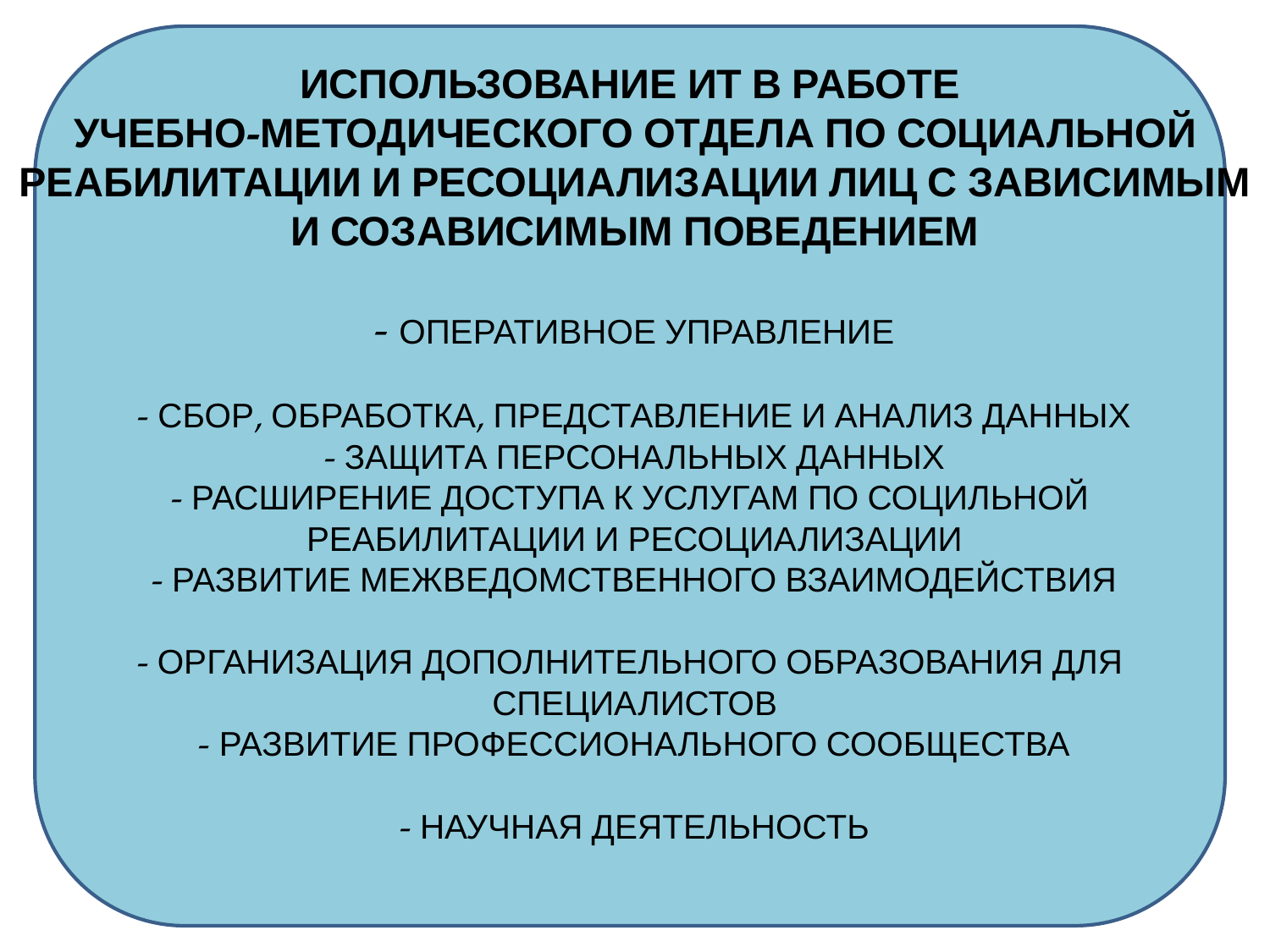

# ИСПОЛЬЗОВАНИЕ ИТ В РАБОТЕ УЧЕБНО-МЕТОДИЧЕСКОГО ОТДЕЛА ПО СОЦИАЛЬНОЙ РЕАБИЛИТАЦИИ И РЕСОЦИАЛИЗАЦИИ ЛИЦ С ЗАВИСИМЫМ И СОЗАВИСИМЫМ ПОВЕДЕНИЕМ - ОПЕРАТИВНОЕ УПРАВЛЕНИЕ - СБОР, ОБРАБОТКА, ПРЕДСТАВЛЕНИЕ И АНАЛИЗ ДАННЫХ - ЗАЩИТА ПЕРСОНАЛЬНЫХ ДАННЫХ - РАСШИРЕНИЕ ДОСТУПА К УСЛУГАМ ПО СОЦИЛЬНОЙ РЕАБИЛИТАЦИИ И РЕСОЦИАЛИЗАЦИИ - РАЗВИТИЕ МЕЖВЕДОМСТВЕННОГО ВЗАИМОДЕЙСТВИЯ - ОРГАНИЗАЦИЯ ДОПОЛНИТЕЛЬНОГО ОБРАЗОВАНИЯ ДЛЯ СПЕЦИАЛИСТОВ - РАЗВИТИЕ ПРОФЕССИОНАЛЬНОГО СООБЩЕСТВА - НАУЧНАЯ ДЕЯТЕЛЬНОСТЬ